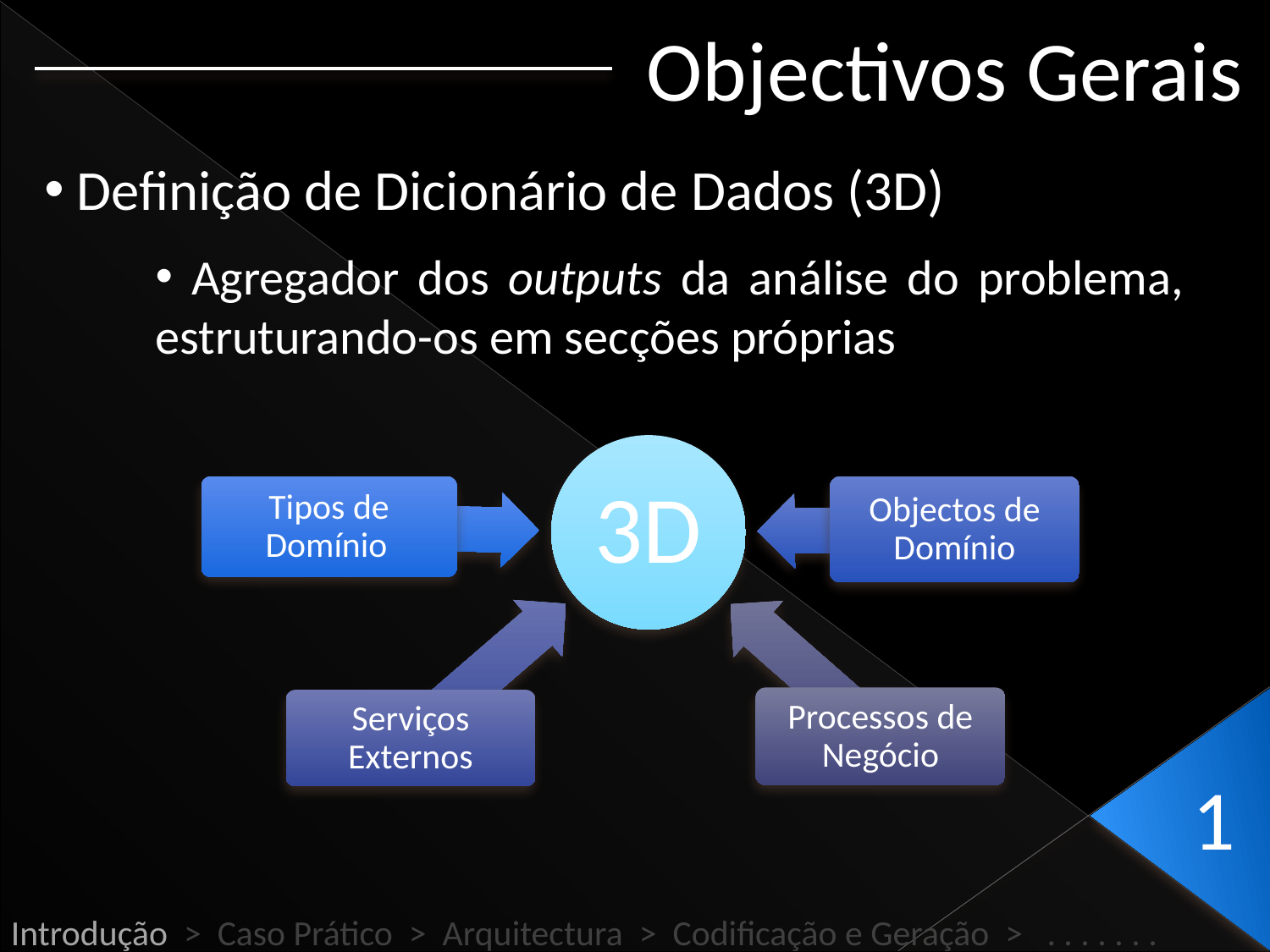

Objectivos Gerais
 Definição de Dicionário de Dados (3D)
 Agregador dos outputs da análise do problema, estruturando-os em secções próprias
3D
Tipos de Domínio
Objectos de Domínio
Serviços Externos
Processos de Negócio
1
Introdução  >  Caso Prático  >  Arquitectura  >  Codificação e Geração  >   . . . . . . .